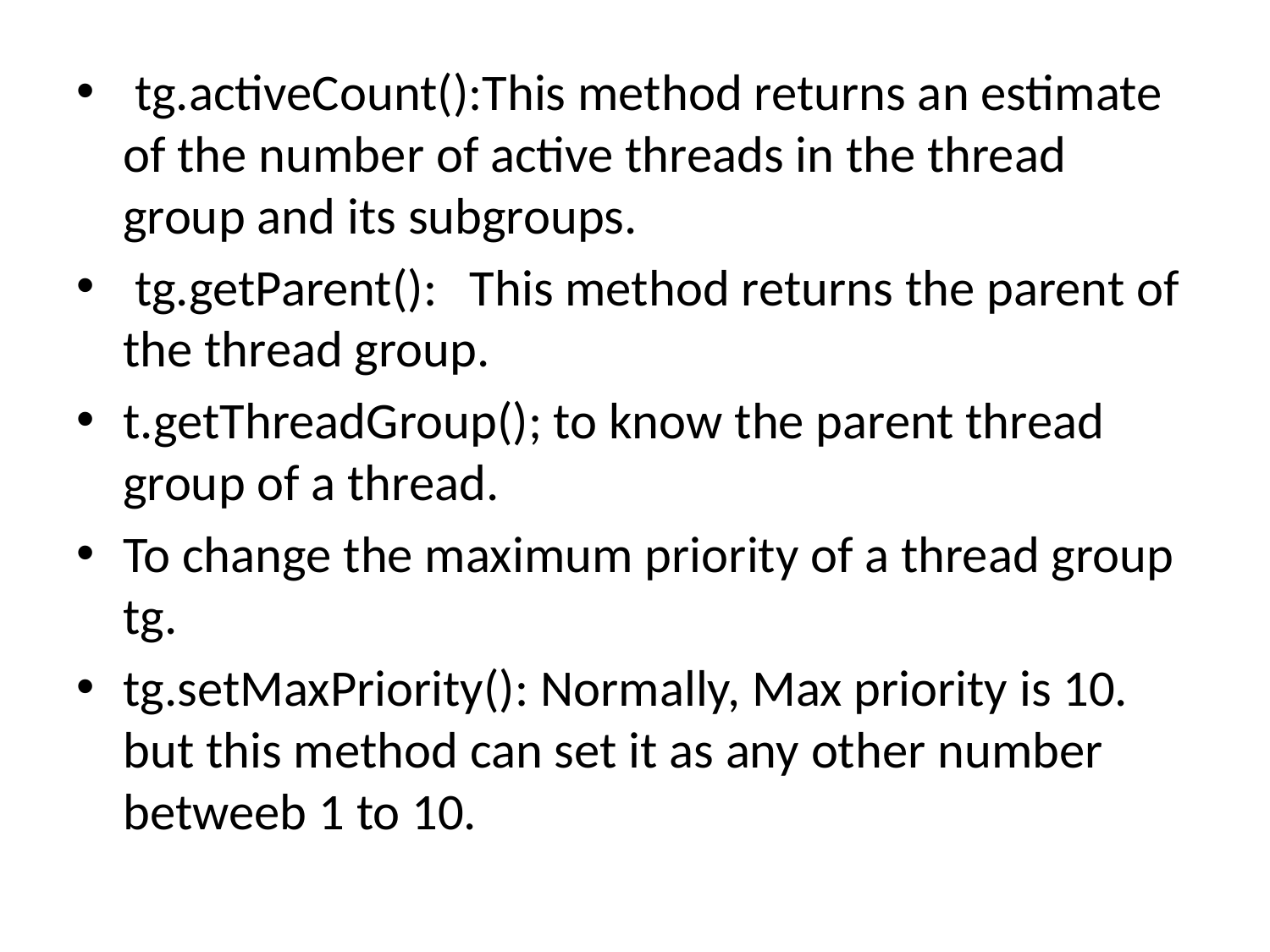

#
 tg.activeCount():This method returns an estimate of the number of active threads in the thread group and its subgroups.
 tg.getParent():	This method returns the parent of the thread group.
t.getThreadGroup(); to know the parent thread group of a thread.
To change the maximum priority of a thread group tg.
tg.setMaxPriority(): Normally, Max priority is 10. but this method can set it as any other number betweeb 1 to 10.